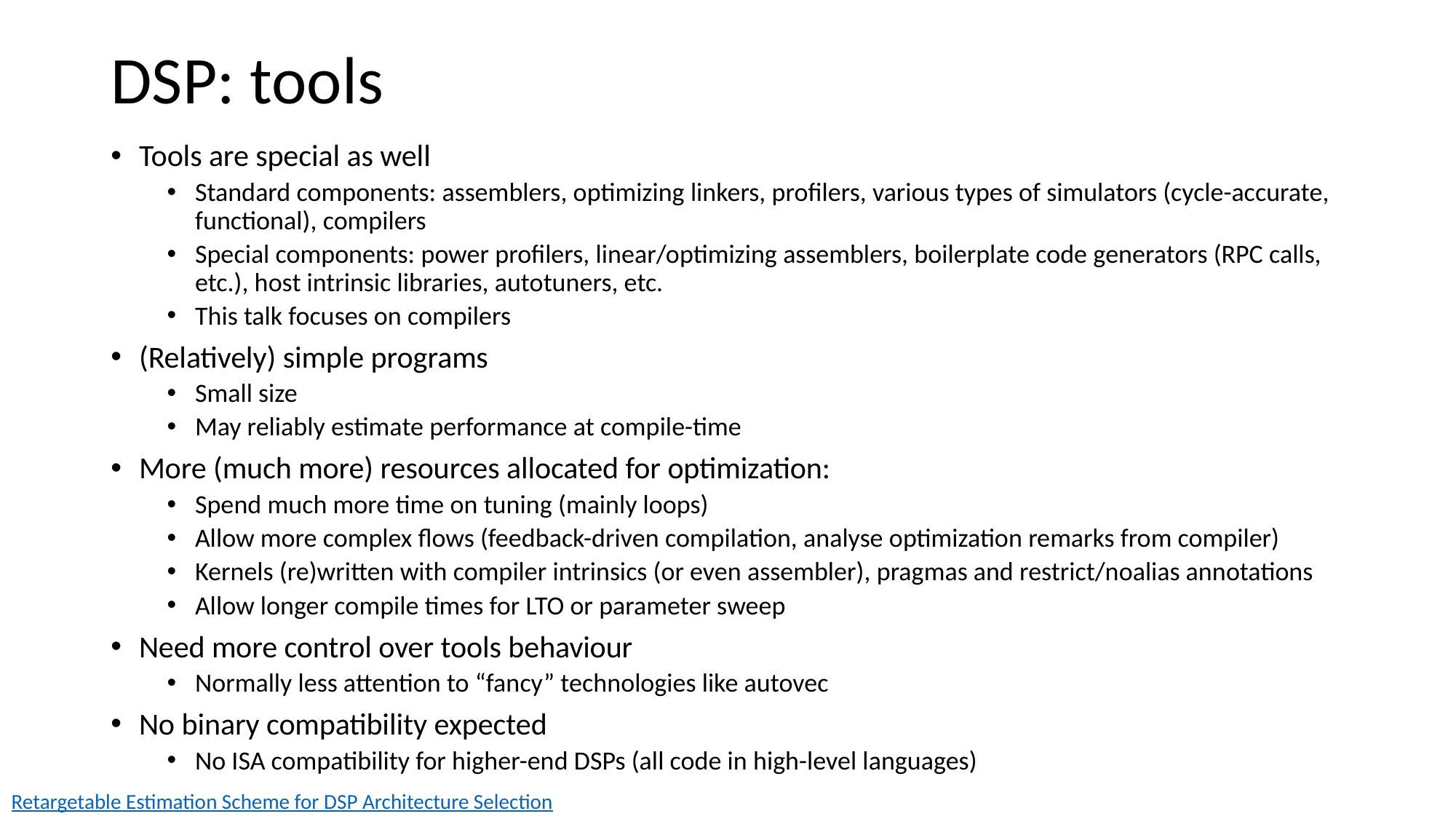

# DSP: tools
Tools are special as well
Standard components: assemblers, optimizing linkers, profilers, various types of simulators (cycle-accurate, functional), compilers
Special components: power profilers, linear/optimizing assemblers, boilerplate code generators (RPC calls, etc.), host intrinsic libraries, autotuners, etc.
This talk focuses on compilers
(Relatively) simple programs
Small size
May reliably estimate performance at compile-time
More (much more) resources allocated for optimization:
Spend much more time on tuning (mainly loops)
Allow more complex flows (feedback-driven compilation, analyse optimization remarks from compiler)
Kernels (re)written with compiler intrinsics (or even assembler), pragmas and restrict/noalias annotations
Allow longer compile times for LTO or parameter sweep
Need more control over tools behaviour
Normally less attention to “fancy” technologies like autovec
No binary compatibility expected
No ISA compatibility for higher-end DSPs (all code in high-level languages)
Retargetable Estimation Scheme for DSP Architecture Selection